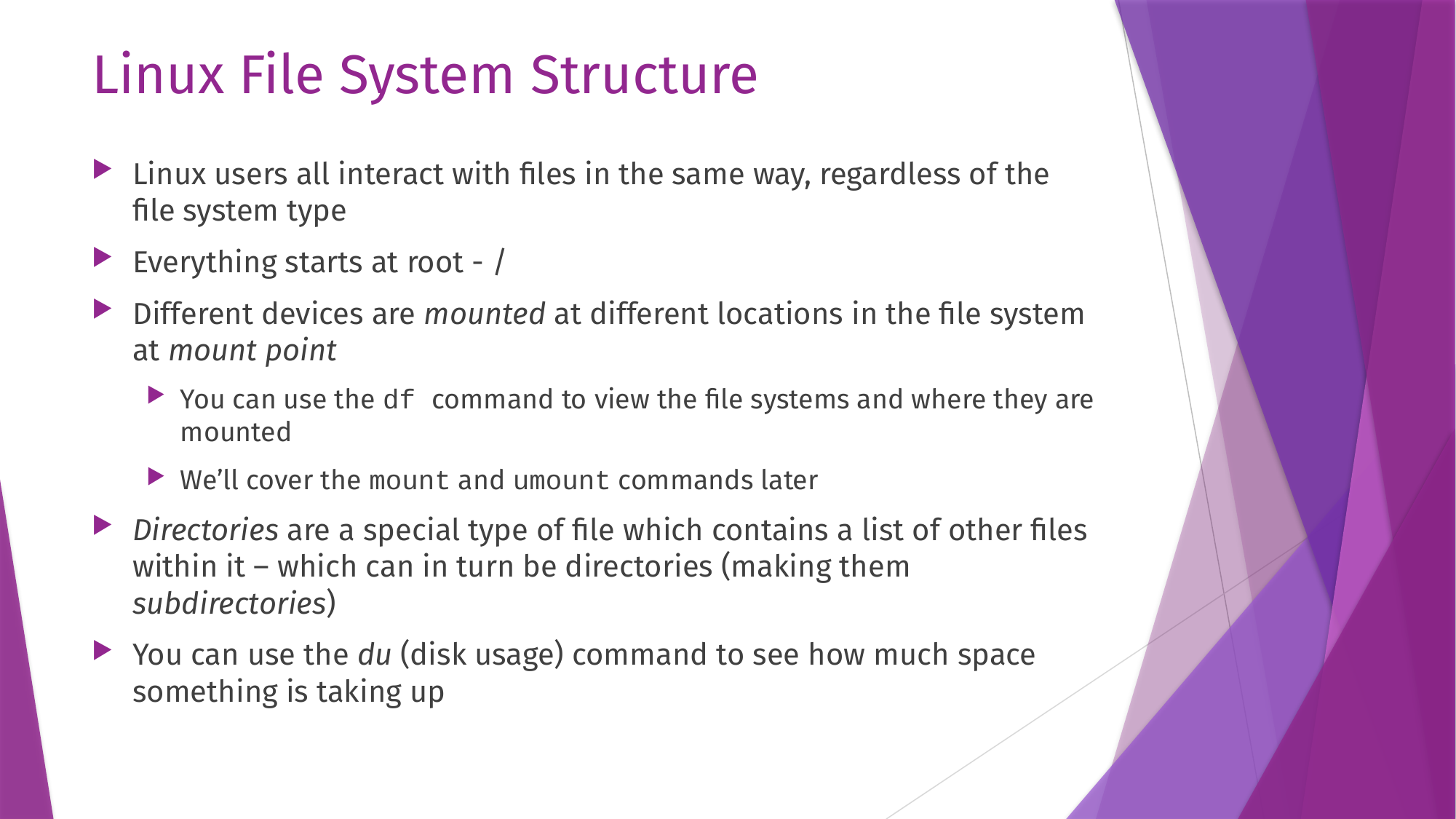

# Linux File System Structure
Linux users all interact with files in the same way, regardless of the file system type
Everything starts at root - /
Different devices are mounted at different locations in the file system at mount point
You can use the df command to view the file systems and where they are mounted
We’ll cover the mount and umount commands later
Directories are a special type of file which contains a list of other files within it – which can in turn be directories (making them subdirectories)
You can use the du (disk usage) command to see how much space something is taking up